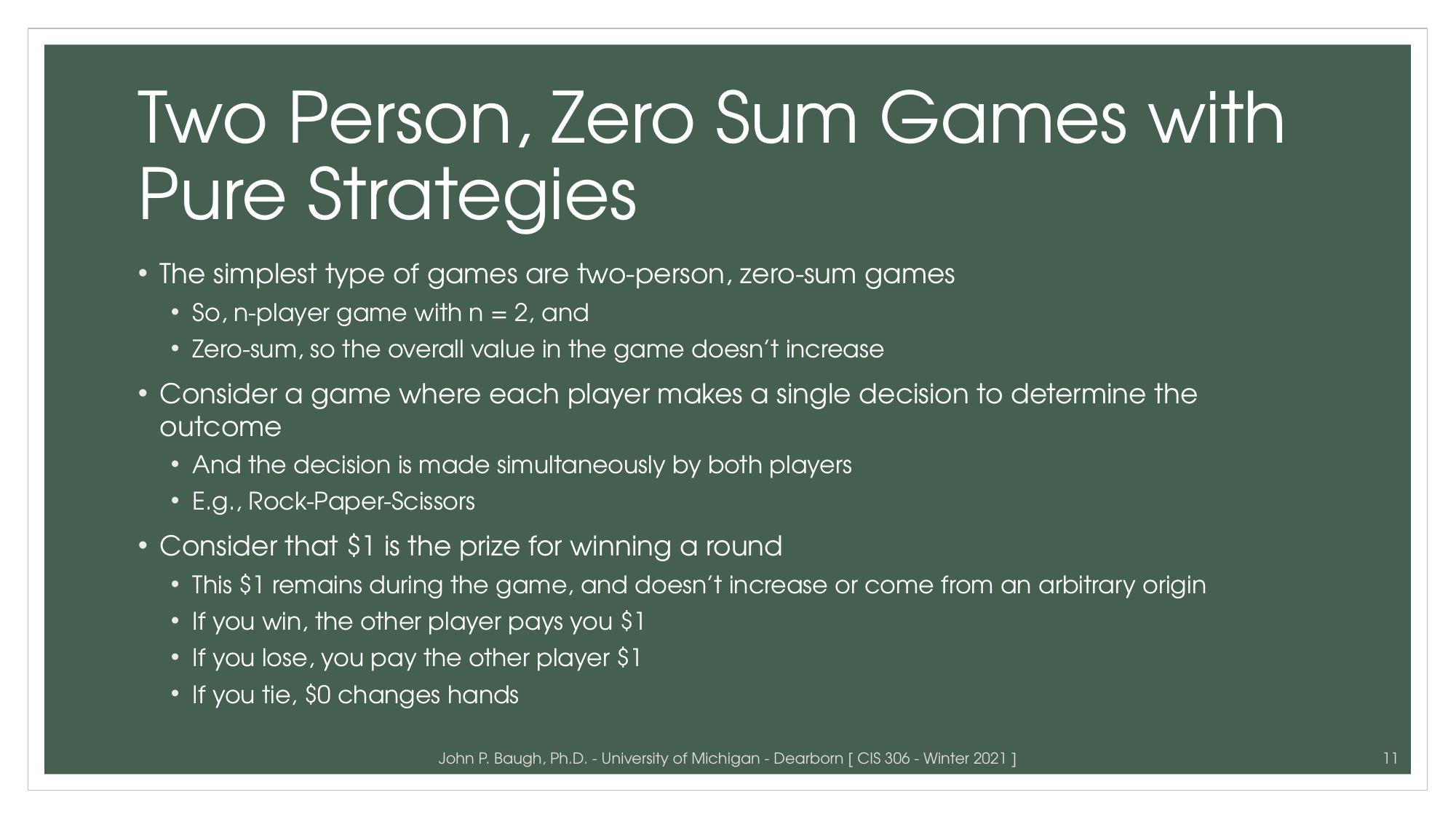

# Two Person, Zero Sum Games with Pure Strategies
The simplest type of games are two-person, zero-sum games
So, n-player game with n = 2, and
Zero-sum, so the overall value in the game doesn’t increase
Consider a game where each player makes a single decision to determine the outcome
And the decision is made simultaneously by both players
E.g., Rock-Paper-Scissors
Consider that $1 is the prize for winning a round
This $1 remains during the game, and doesn’t increase or come from an arbitrary origin
If you win, the other player pays you $1
If you lose, you pay the other player $1
If you tie, $0 changes hands
John P. Baugh, Ph.D. - University of Michigan - Dearborn [ CIS 306 - Winter 2021 ]
11